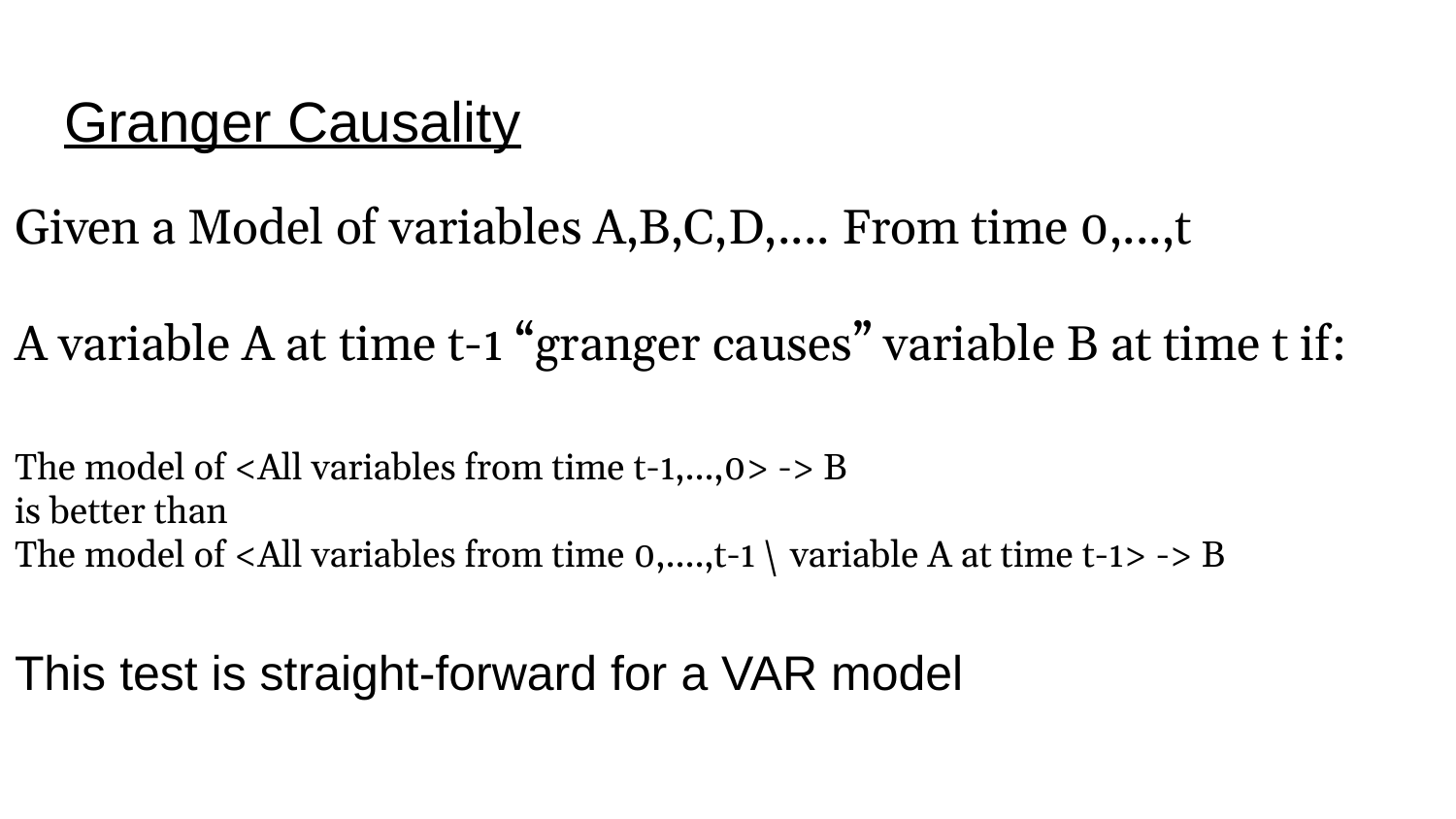

# Granger Causality
Given a Model of variables A,B,C,D,.... From time 0,...,t

A variable A at time t-1 “granger causes” variable B at time t if:

The model of <All variables from time t-1,...,0> -> B
is better than
The model of <All variables from time 0,....,t-1 \ variable A at time t-1> -> B

This test is straight-forward for a VAR model